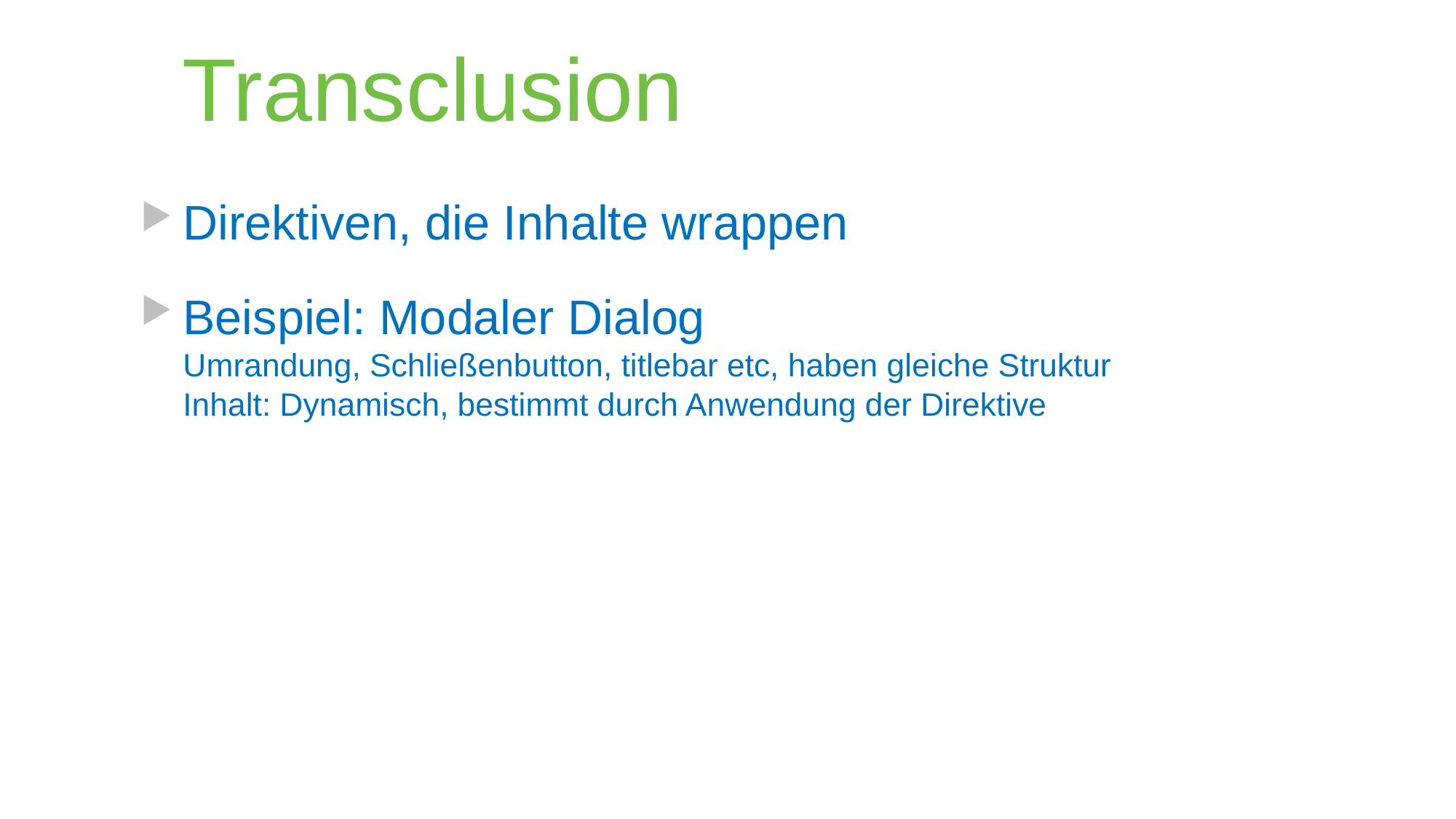

# Transclusion
Direktiven, die Inhalte wrappen
Beispiel: Modaler Dialog
Umrandung, Schließenbutton, titlebar etc, haben gleiche Struktur
Inhalt: Dynamisch, bestimmt durch Anwendung der Direktive